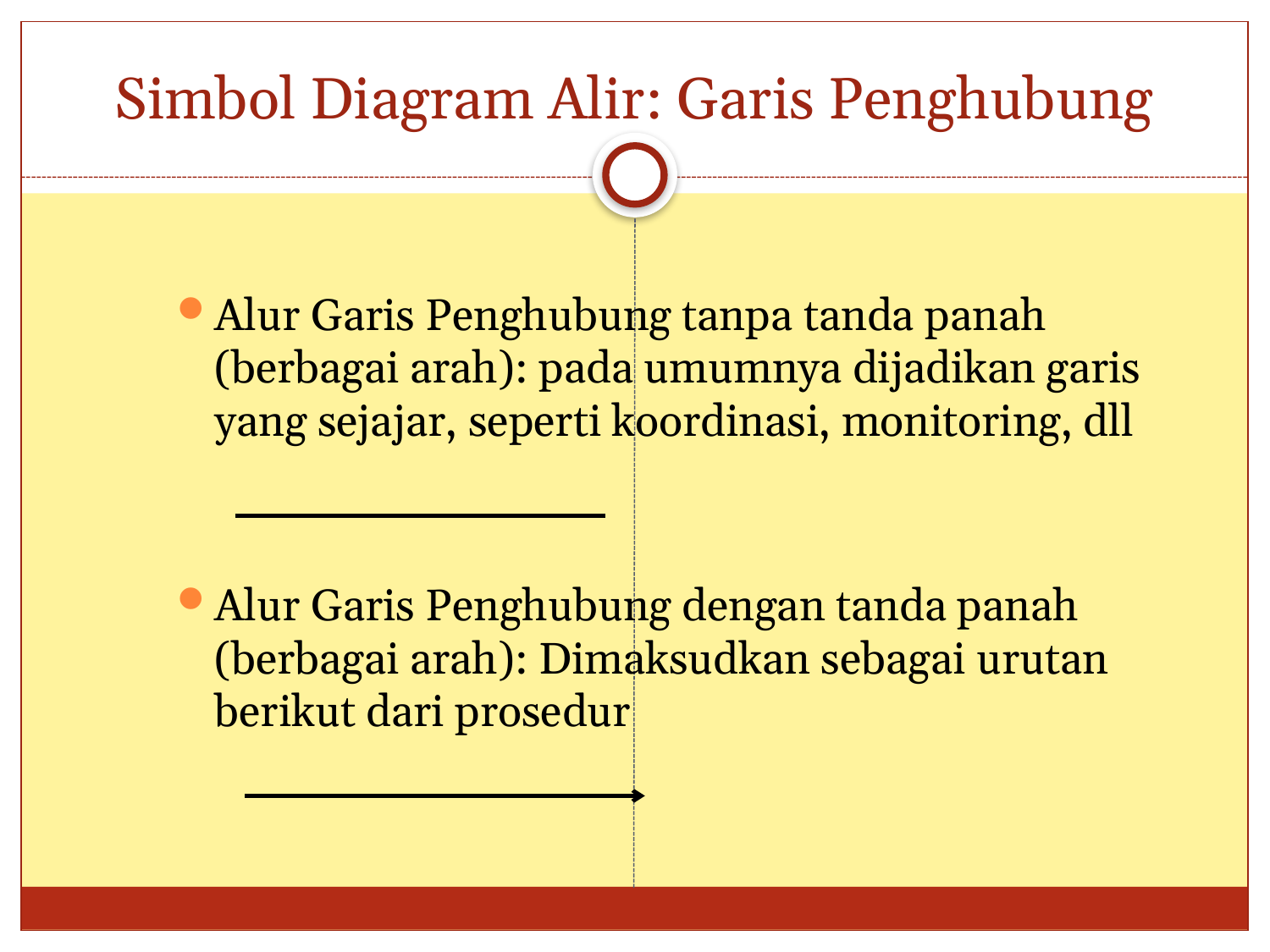

# Simbol Diagram Alir: Garis Penghubung
Alur Garis Penghubung tanpa tanda panah (berbagai arah): pada umumnya dijadikan garis yang sejajar, seperti koordinasi, monitoring, dll

Alur Garis Penghubung dengan tanda panah (berbagai arah): Dimaksudkan sebagai urutan berikut dari prosedur